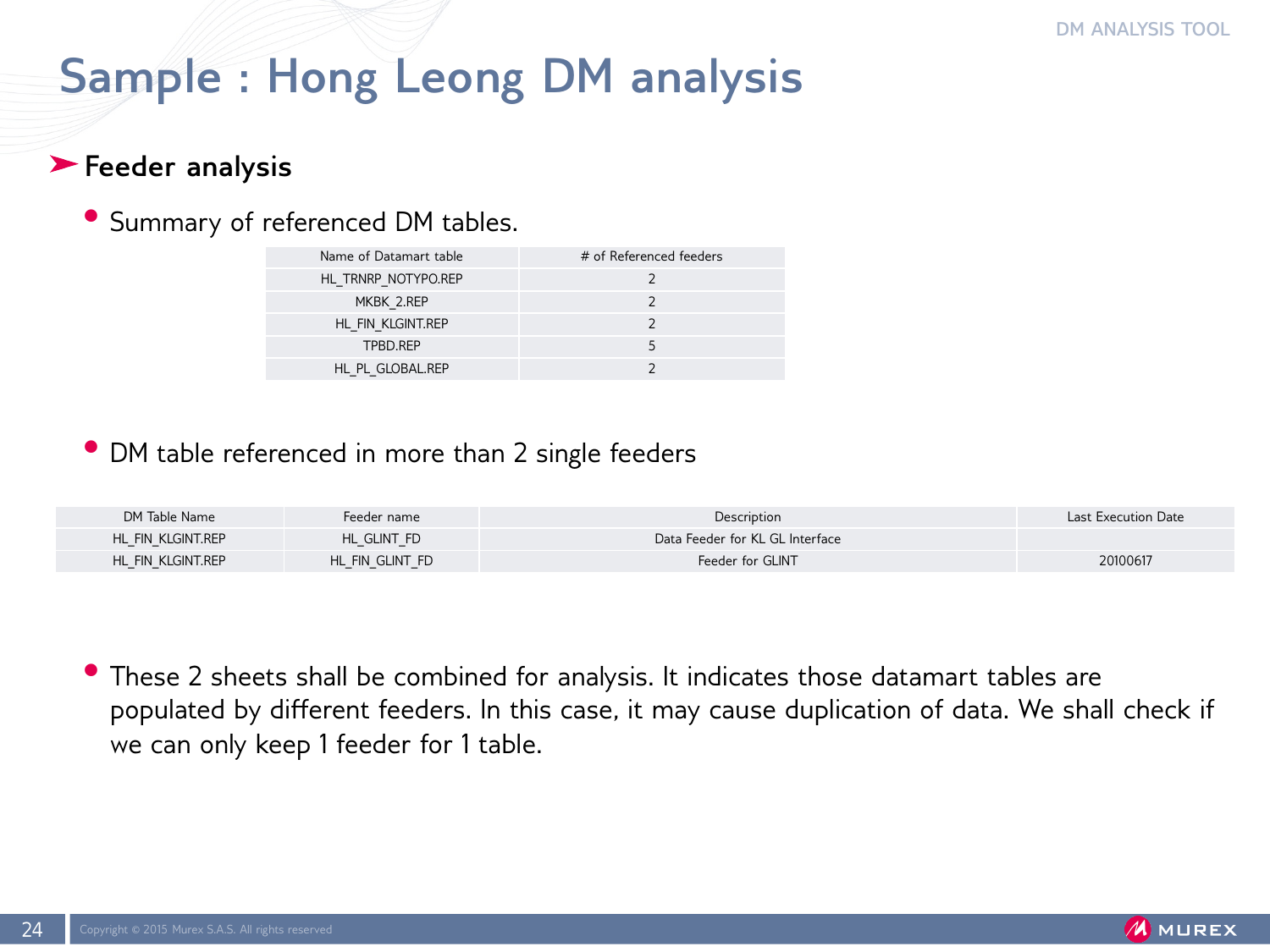

Dm analysis tool
# Sample : Hong Leong DM analysis
Feeder analysis
Summary of referenced DM tables.

DM table referenced in more than 2 single feeders

These 2 sheets shall be combined for analysis. It indicates those datamart tables are populated by different feeders. In this case, it may cause duplication of data. We shall check if we can only keep 1 feeder for 1 table.
| Name of Datamart table | # of Referenced feeders |
| --- | --- |
| HL\_TRNRP\_NOTYPO.REP | 2 |
| MKBK\_2.REP | 2 |
| HL\_FIN\_KLGINT.REP | 2 |
| TPBD.REP | 5 |
| HL\_PL\_GLOBAL.REP | 2 |
| DM Table Name | Feeder name | Description | Last Execution Date |
| --- | --- | --- | --- |
| HL\_FIN\_KLGINT.REP | HL\_GLINT\_FD | Data Feeder for KL GL Interface |  |
| HL\_FIN\_KLGINT.REP | HL\_FIN\_GLINT\_FD | Feeder for GLINT | 20100617 |